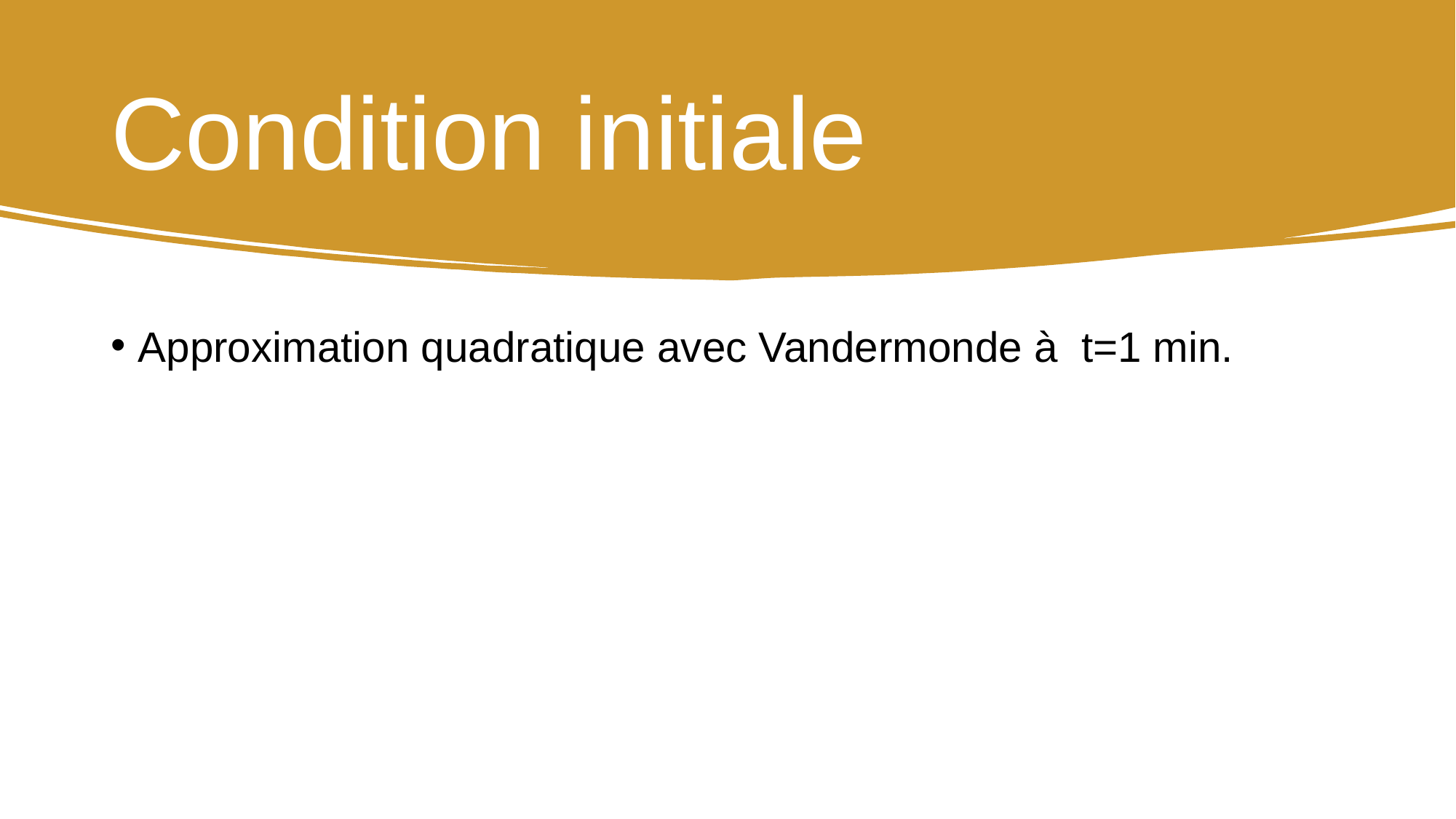

# Condition initiale
Approximation quadratique avec Vandermonde à  t=1 min.